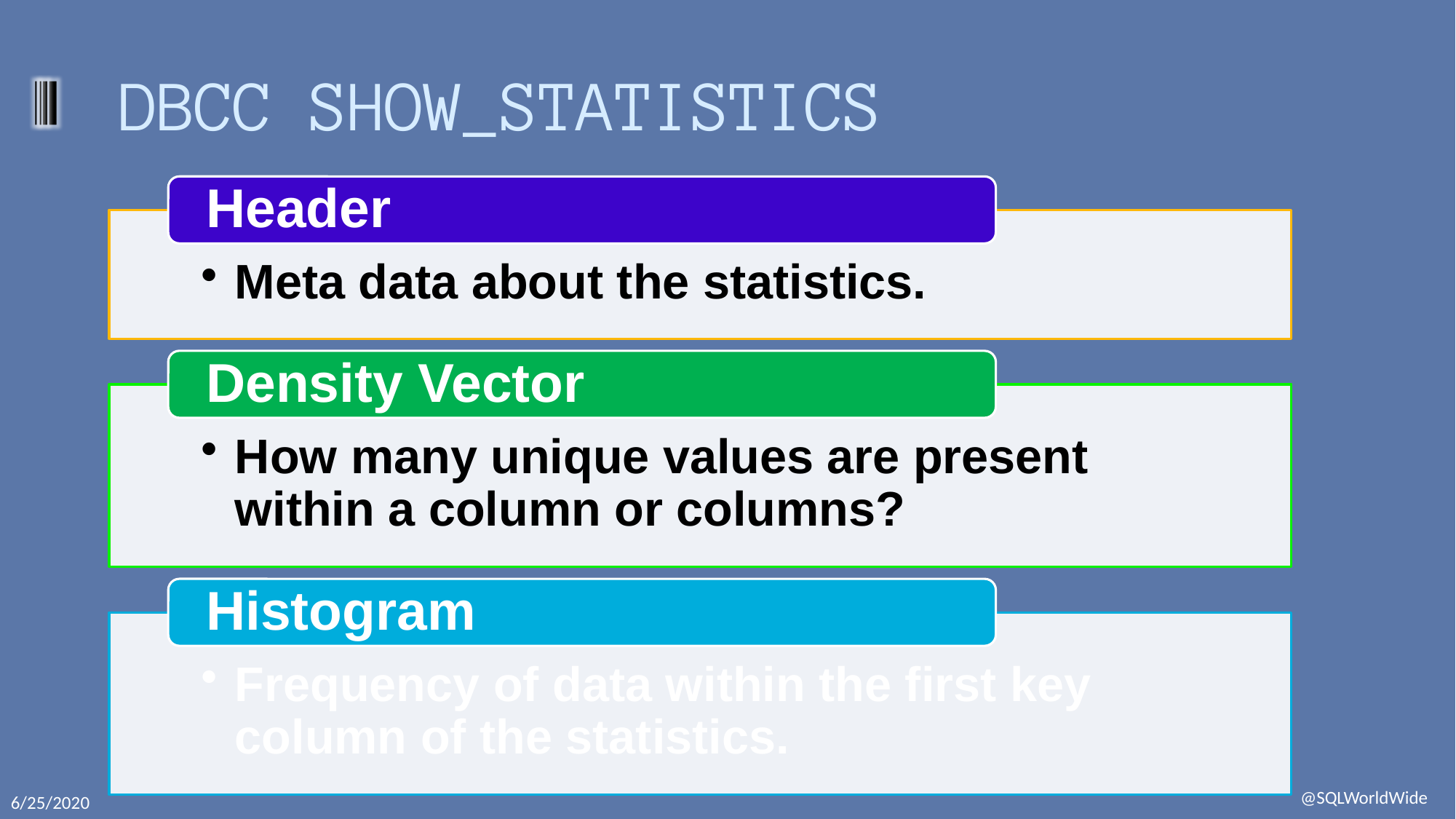

# DBCC SHOW_STATISTICS
Meta data about the statistics.
Header
How many unique values are present within a column or columns?
Density Vector
Frequency of data within the first key column of the statistics.
Histogram
6/25/2020
@SQLWorldWide